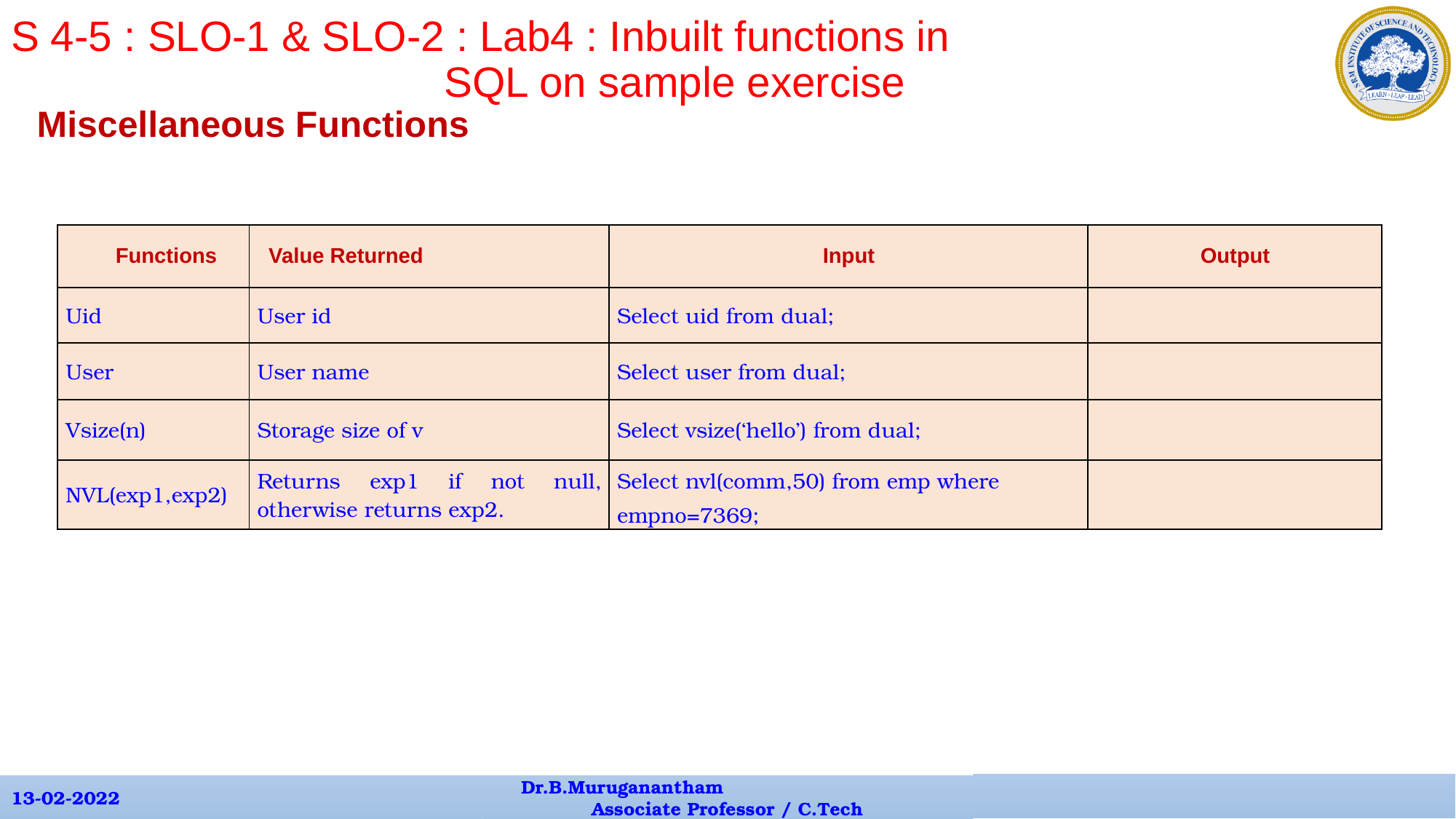

S 4-5 : SLO-1 & SLO-2 : Lab4 : Inbuilt functions in 					   	         SQL on sample exercise

Miscellaneous Functions

| Functions | Value Returned | Input | Output |
| --- | --- | --- | --- |
| Uid | User id | Select uid from dual; |  |
| User | User name | Select user from dual; |  |
| Vsize(n) | Storage size of v | Select vsize(‘hello’) from dual; |  |
| NVL(exp1,exp2) | Returns exp1 if not null, otherwise returns exp2. | Select nvl(comm,50) from emp where empno=7369; |  |
55
13-02-2022
Dr.B.Muruganantham                                   Associate Professor / C.Tech